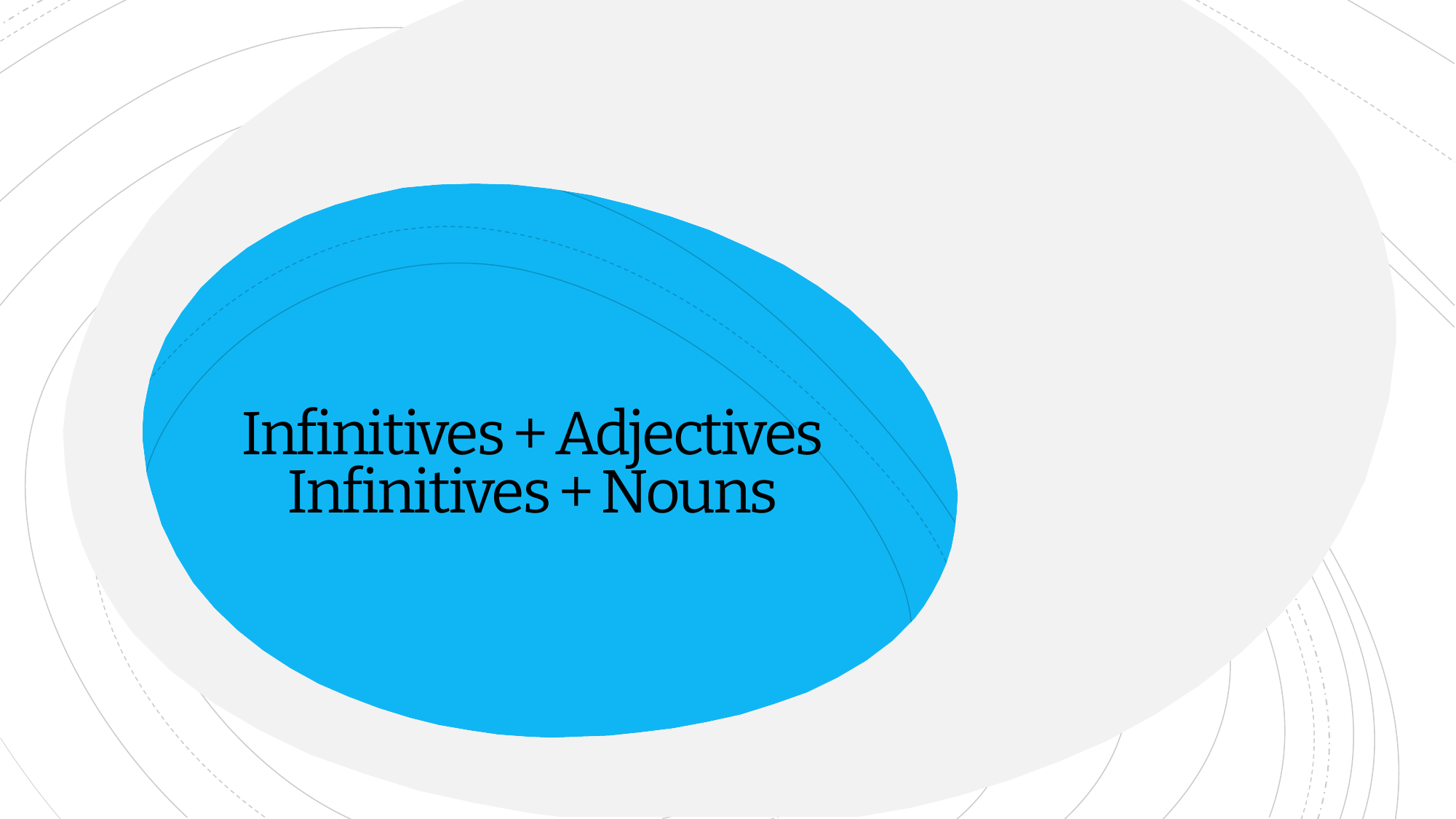

# Infinitives + Adjectives Infinitives + Nouns
* See slide notes for page directions